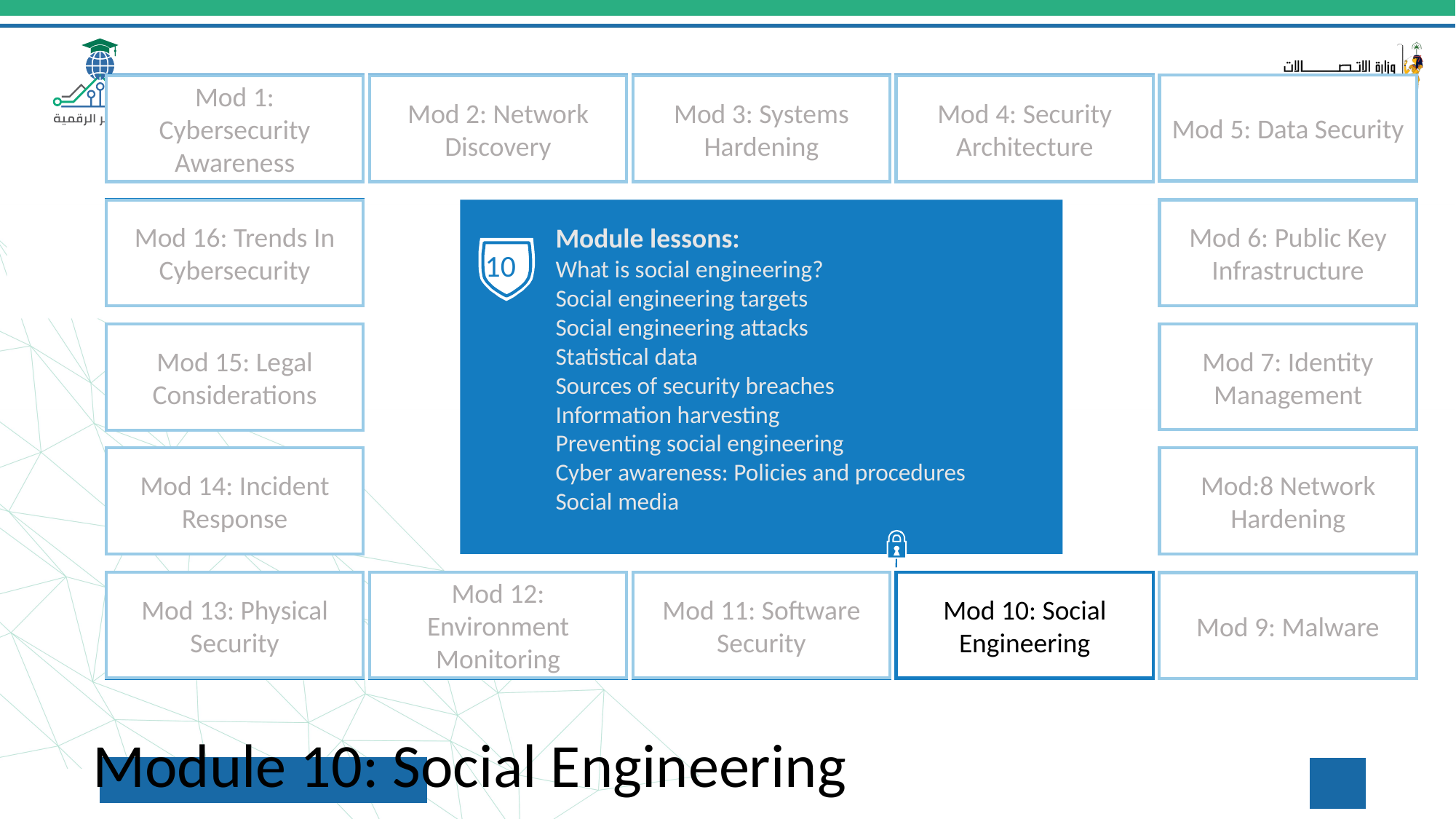

Mod 5: Data Security
Mod 1: Cybersecurity Awareness
Mod 2: Network Discovery
Mod 3: Systems Hardening
Mod 4: Security Architecture

Mod 6: Public Key Infrastructure
Mod 16: Trends In Cybersecurity
Mod 7: Identity Management
Mod 15: Legal Considerations
Mod 14: Incident Response
Mod:8 Network Hardening
Mod 13: Physical Security
Mod 12: Environment Monitoring
Mod 11: Software Security
Mod 9: Malware
Mod 1: Cybersecurity
Awareness
Mod 2: Network Discovery
Mod 3: Systems Hardening
Mod 4: Security Architecture
Mod 5: Data Security
Mod 16: Trends In Cybersecurity

Mod 6: Public Key Infrastructure

Mod 15: Legal Considerations
Mod 7: Identity Management
Mod 14: Incident Response
Mod 8: Network Hardening
Mod 13: Physical Security
Mod 12: Environment Monitoring
Mod 11: Software Security
Mod 10: Social Engineering
Mod 9: Malware
Module lessons:
What is social engineering?
Social engineering targets
Social engineering attacks
Statistical data
Sources of security breaches
Information harvesting
Preventing social engineering
Cyber awareness: Policies and procedures
Social media
10

Module 10: Social Engineering